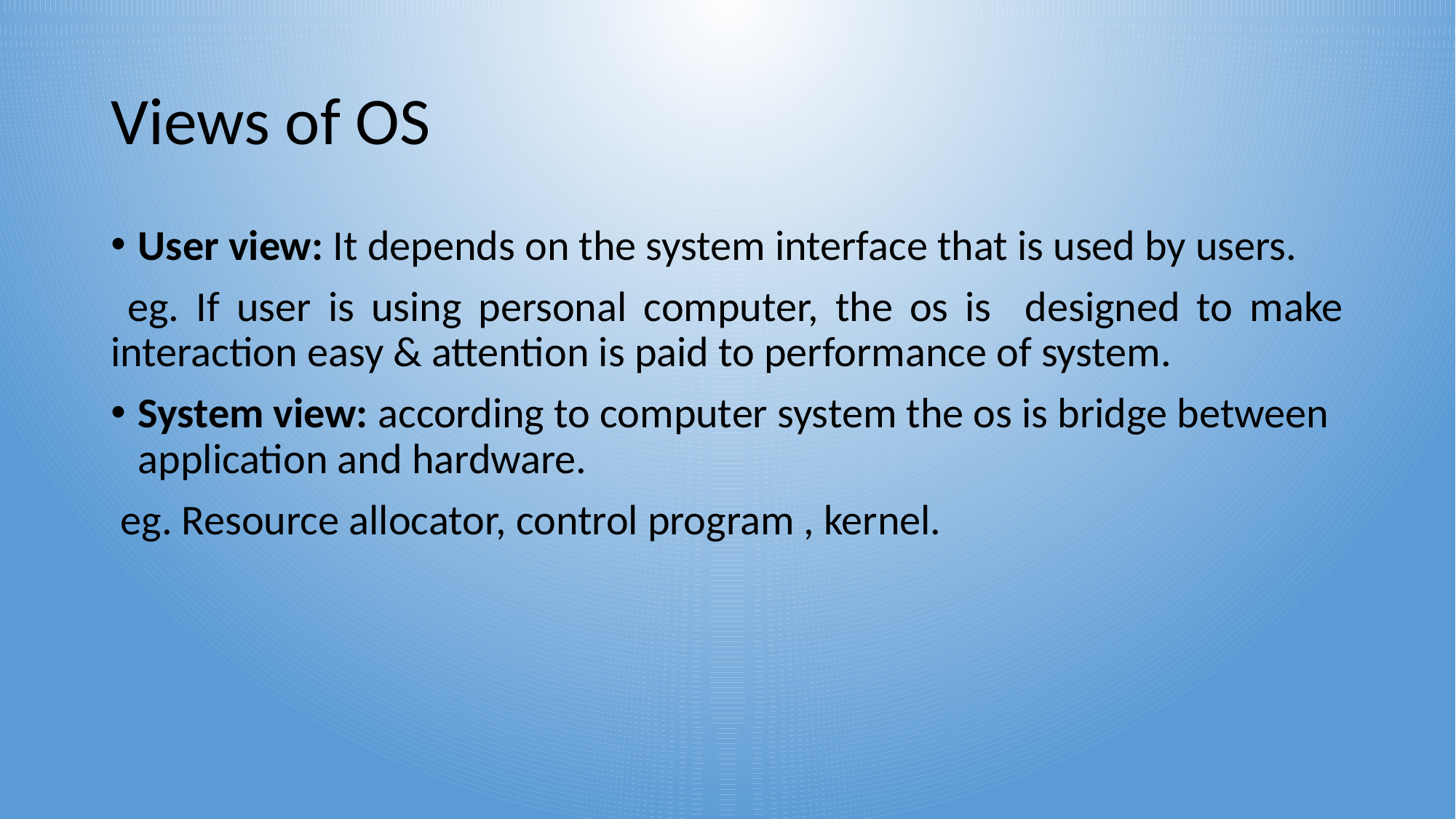

# Views of OS
User view: It depends on the system interface that is used by users.
 eg. If user is using personal computer, the os is  designed to make interaction easy & attention is paid to performance of system.
System view: according to computer system the os is bridge between application and hardware.
 eg. Resource allocator, control program , kernel.